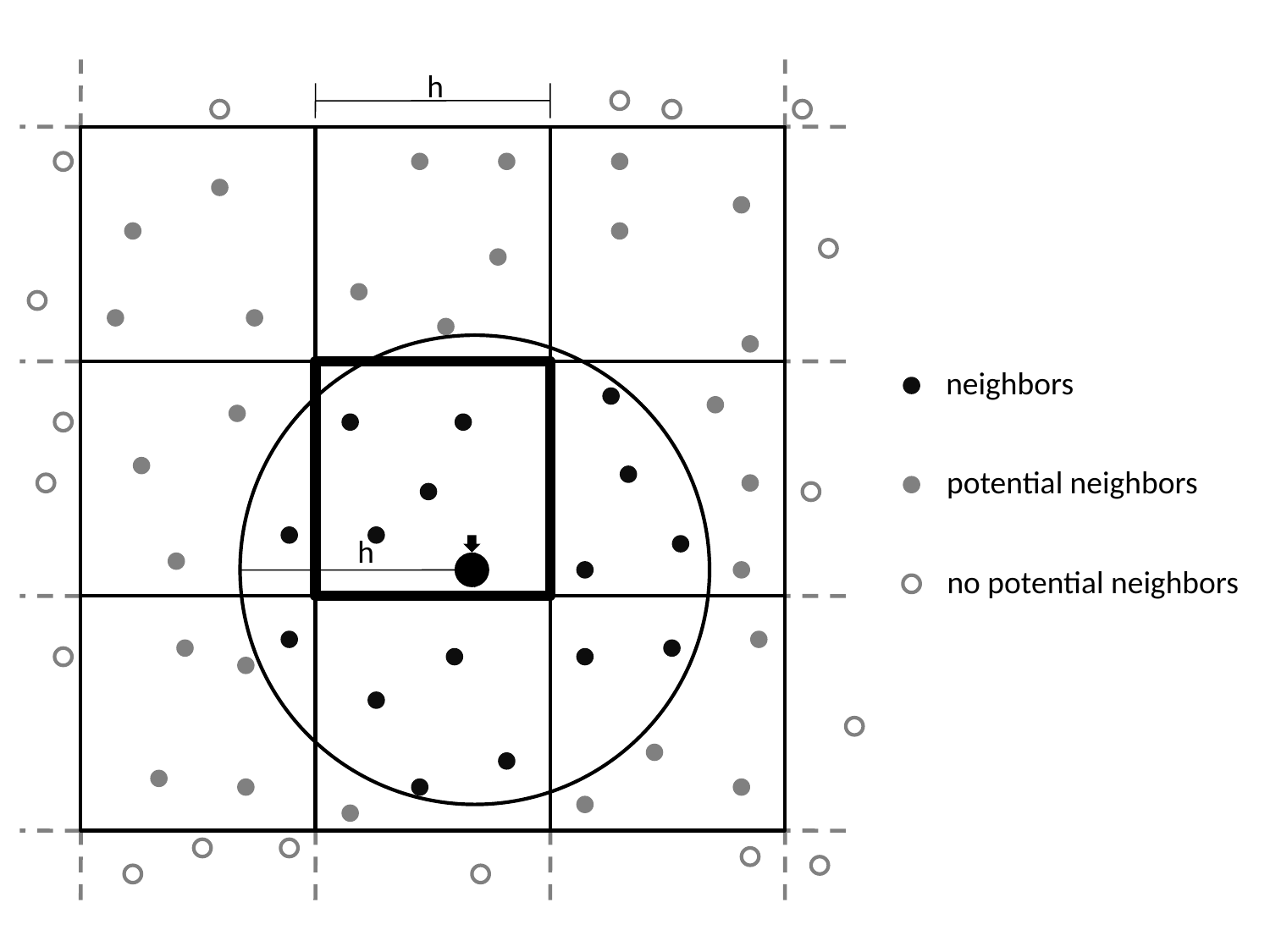

h

neighbors

potential neighbors

h

no potential neighbors